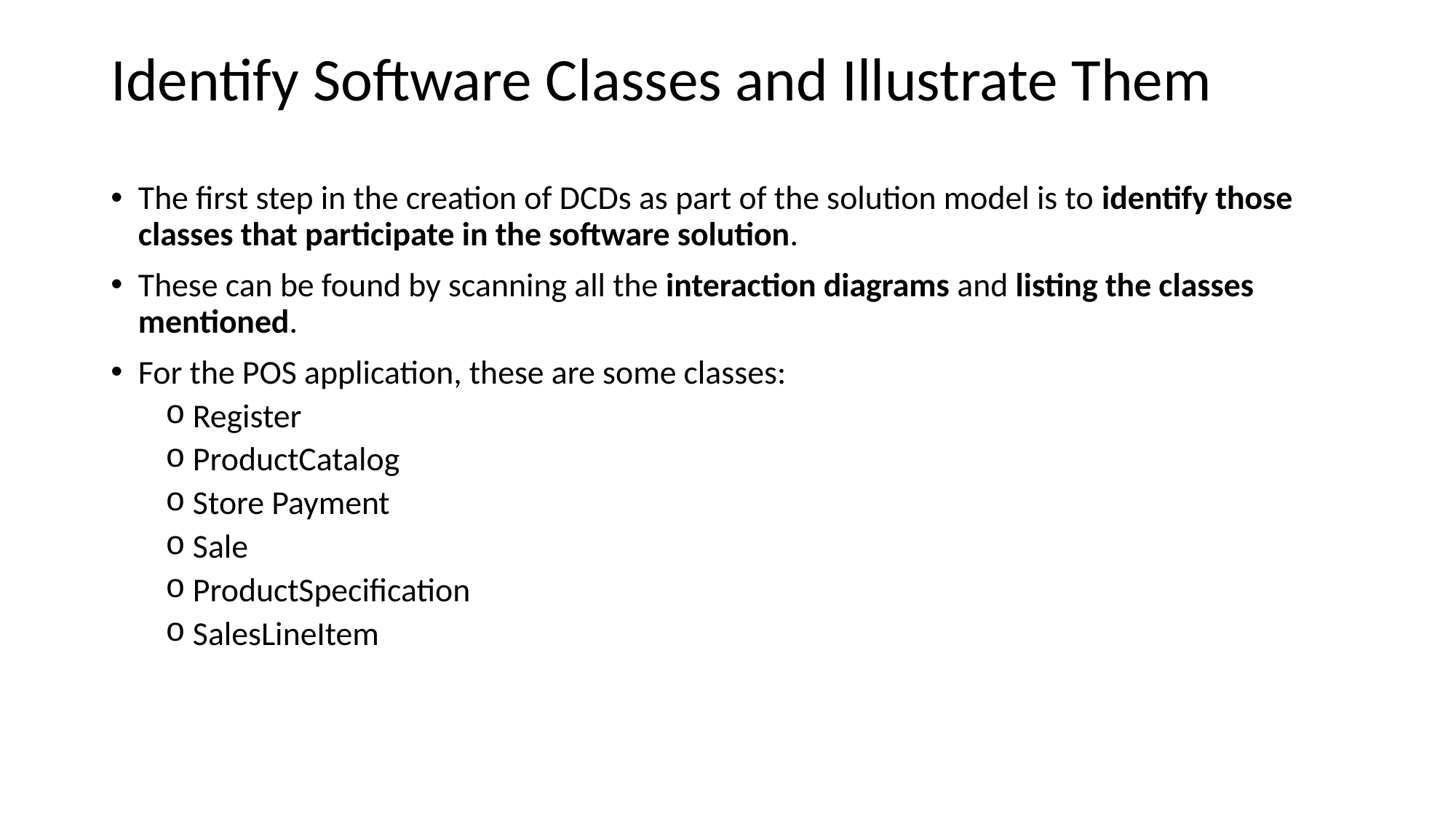

# Identify Software Classes and Illustrate Them
The first step in the creation of DCDs as part of the solution model is to identify those classes that participate in the software solution.
These can be found by scanning all the interaction diagrams and listing the classes mentioned.
For the POS application, these are some classes:
Register
ProductCatalog
Store Payment
Sale
ProductSpecification
SalesLineItem